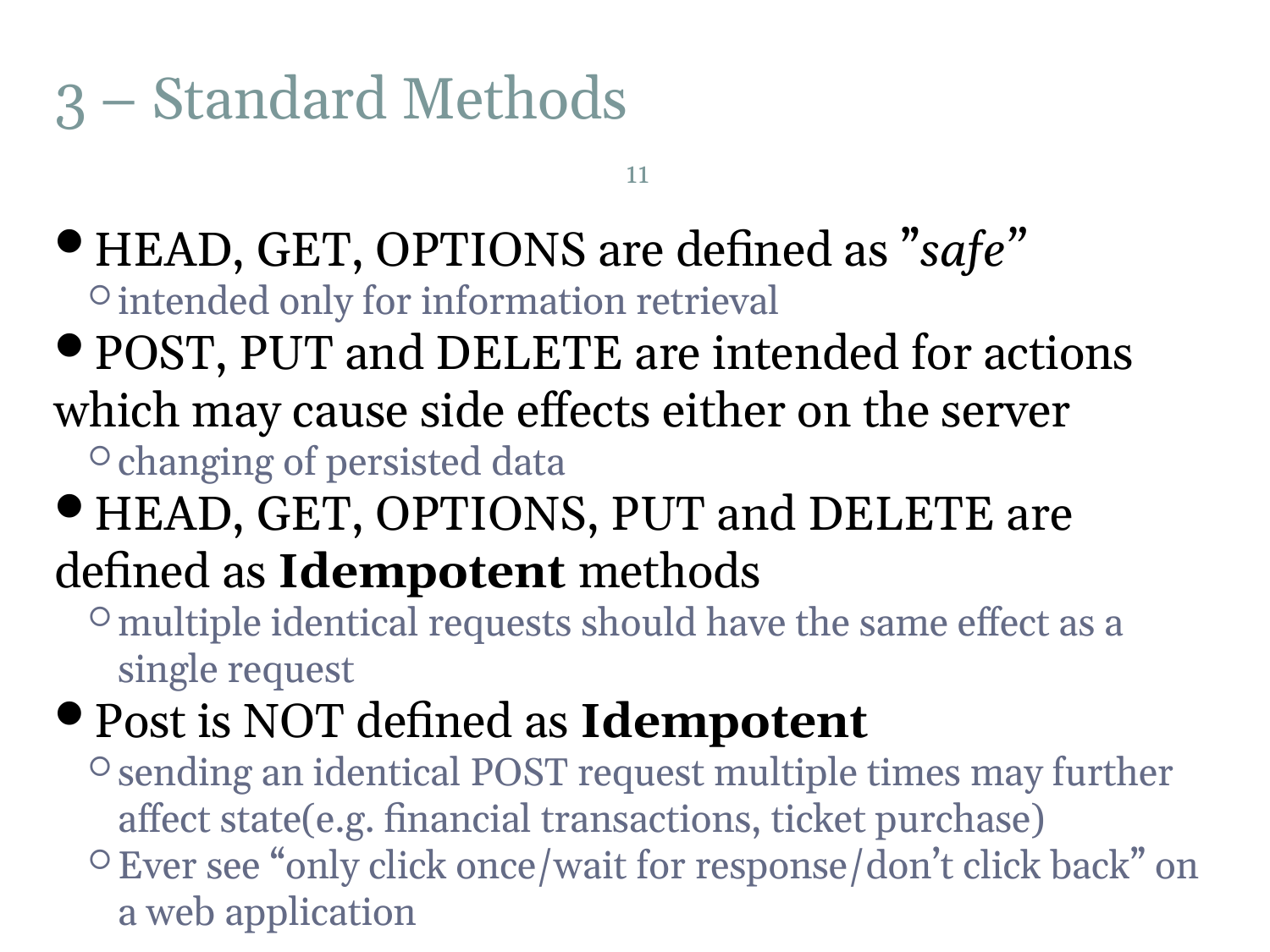

3 – Standard Methods
11
HEAD, GET, OPTIONS are defined as ”safe”
intended only for information retrieval
POST, PUT and DELETE are intended for actions which may cause side effects either on the server
changing of persisted data
HEAD, GET, OPTIONS, PUT and DELETE are defined as Idempotent methods
multiple identical requests should have the same effect as a single request
Post is NOT defined as Idempotent
sending an identical POST request multiple times may further affect state(e.g. financial transactions, ticket purchase)
Ever see “only click once/wait for response/don’t click back” on a web application